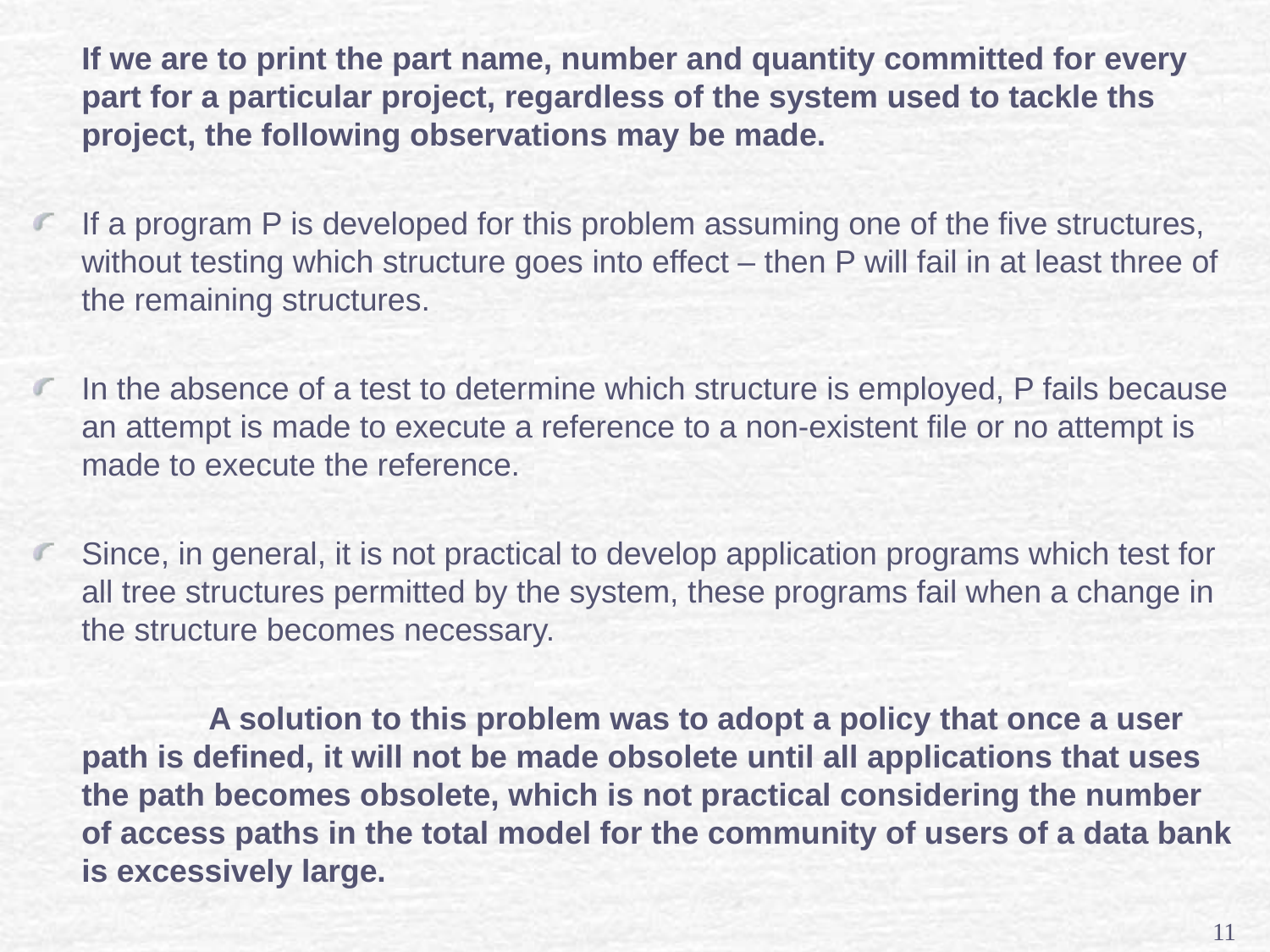

If we are to print the part name, number and quantity committed for every part for a particular project, regardless of the system used to tackle ths project, the following observations may be made.

If a program P is developed for this problem assuming one of the five structures, without testing which structure goes into effect – then P will fail in at least three of the remaining structures.

In the absence of a test to determine which structure is employed, P fails because an attempt is made to execute a reference to a non-existent file or no attempt is made to execute the reference.

Since, in general, it is not practical to develop application programs which test for all tree structures permitted by the system, these programs fail when a change in the structure becomes necessary.

		A solution to this problem was to adopt a policy that once a user path is defined, it will not be made obsolete until all applications that uses the path becomes obsolete, which is not practical considering the number of access paths in the total model for the community of users of a data bank is excessively large.
11